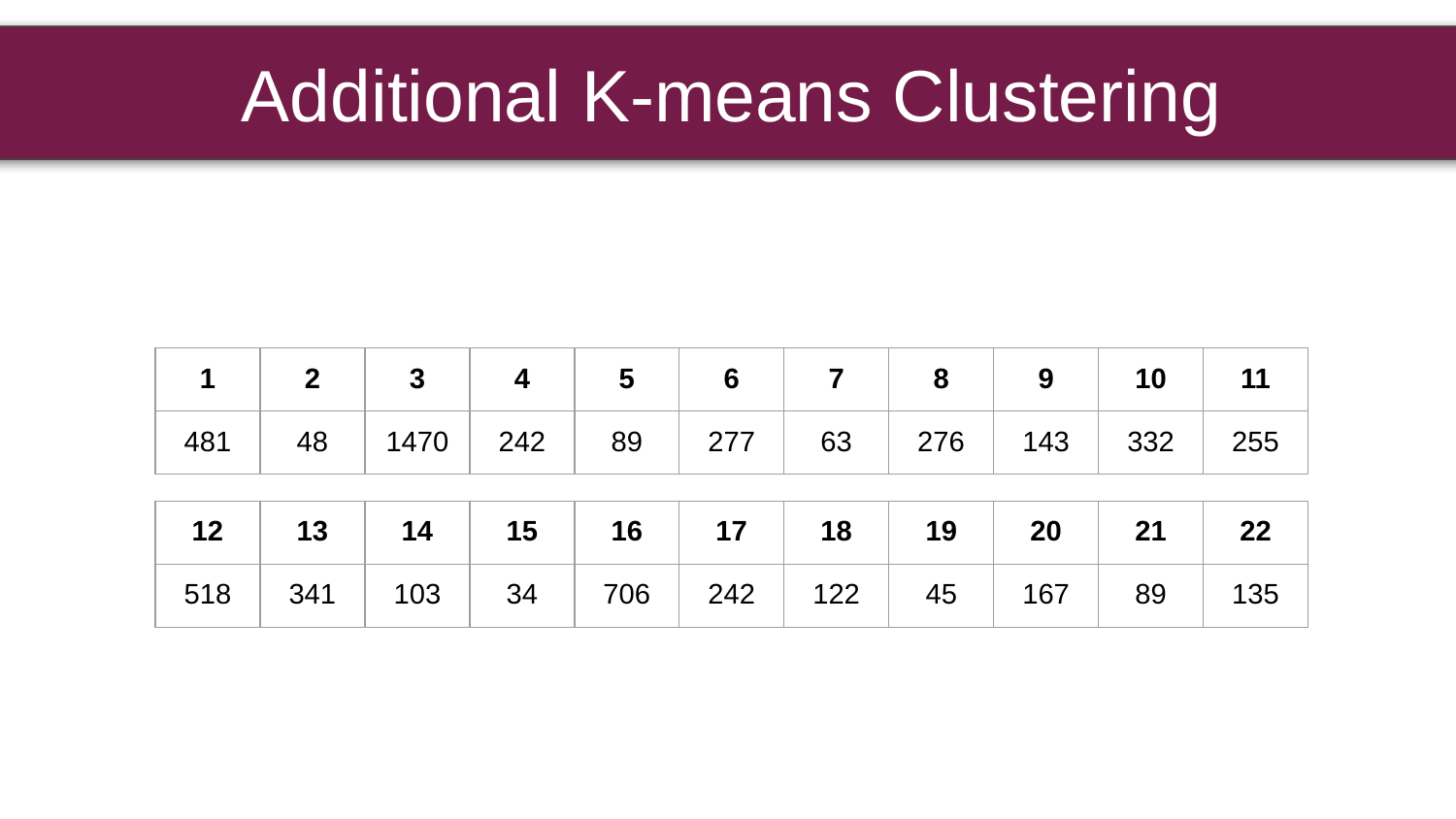

Additional K-means Clustering
| 1 | 2 | 3 | 4 | 5 | 6 | 7 | 8 | 9 | 10 | 11 |
| --- | --- | --- | --- | --- | --- | --- | --- | --- | --- | --- |
| 481 | 48 | 1470 | 242 | 89 | 277 | 63 | 276 | 143 | 332 | 255 |
| 12 | 13 | 14 | 15 | 16 | 17 | 18 | 19 | 20 | 21 | 22 |
| --- | --- | --- | --- | --- | --- | --- | --- | --- | --- | --- |
| 518 | 341 | 103 | 34 | 706 | 242 | 122 | 45 | 167 | 89 | 135 |